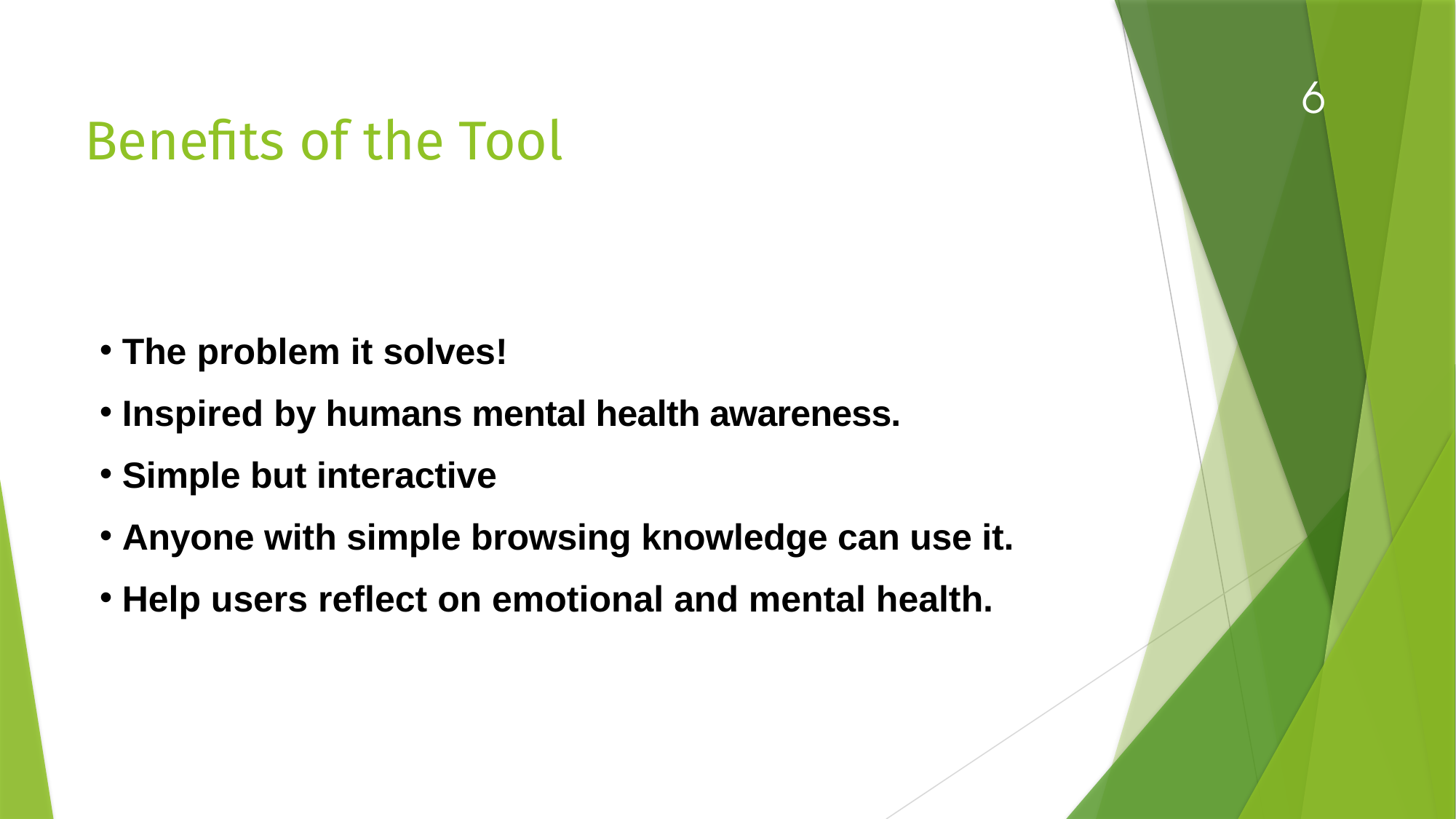

6
# Benefits of the Tool
The problem it solves!
Inspired by humans mental health awareness.
Simple but interactive
Anyone with simple browsing knowledge can use it.
Help users reflect on emotional and mental health.